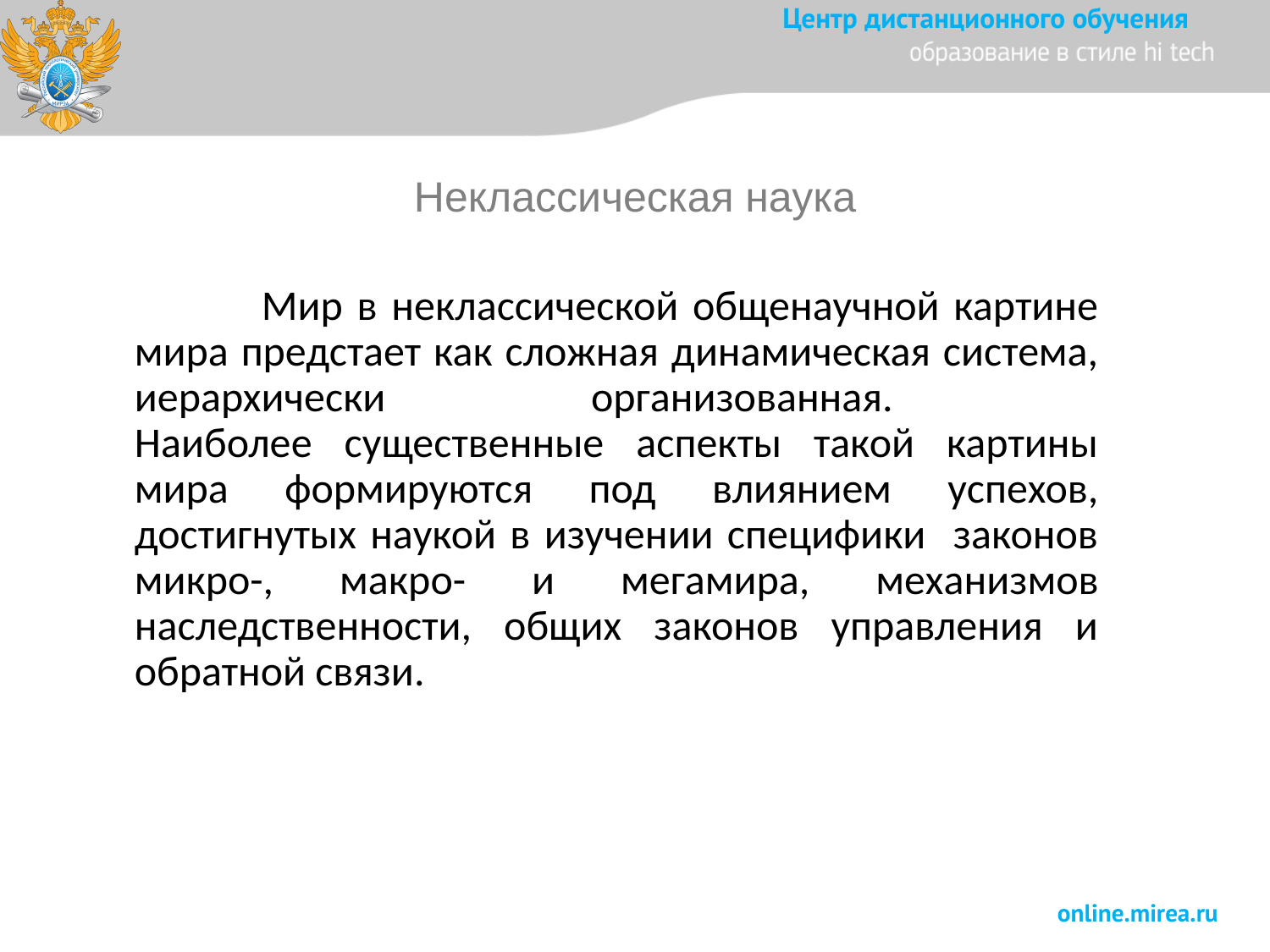

Неклассическая наука
# Мир в неклассической общенаучной картине мира предстает как сложная динамическая система, иерархически организованная. Наиболее существенные аспекты такой картины мира формируются под влиянием успехов, достигнутых наукой в изучении специфики  законов микро-, макро- и мегамира, механизмов наследственности, общих законов управления и обратной связи.